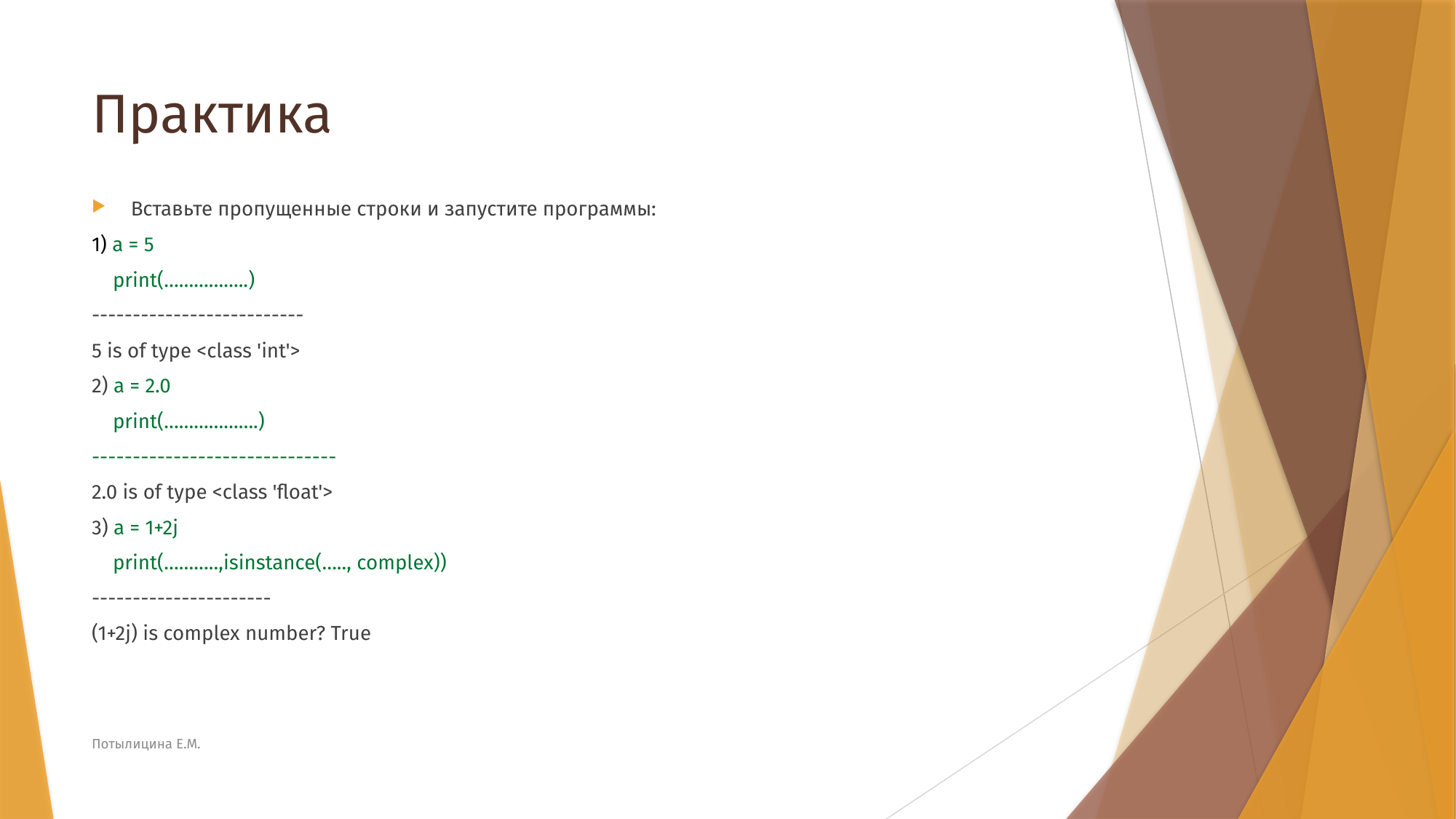

# Практика
Вставьте пропущенные строки и запустите программы:
1) a = 5
    print(……………..)
--------------------------
5 is of type <class 'int'>
2) a = 2.0
    print(……………….)
------------------------------
2.0 is of type <class 'float'>
3) a = 1+2j
    print(………..,isinstance(….., complex))
----------------------
(1+2j) is complex number? True
Потылицина Е.М.